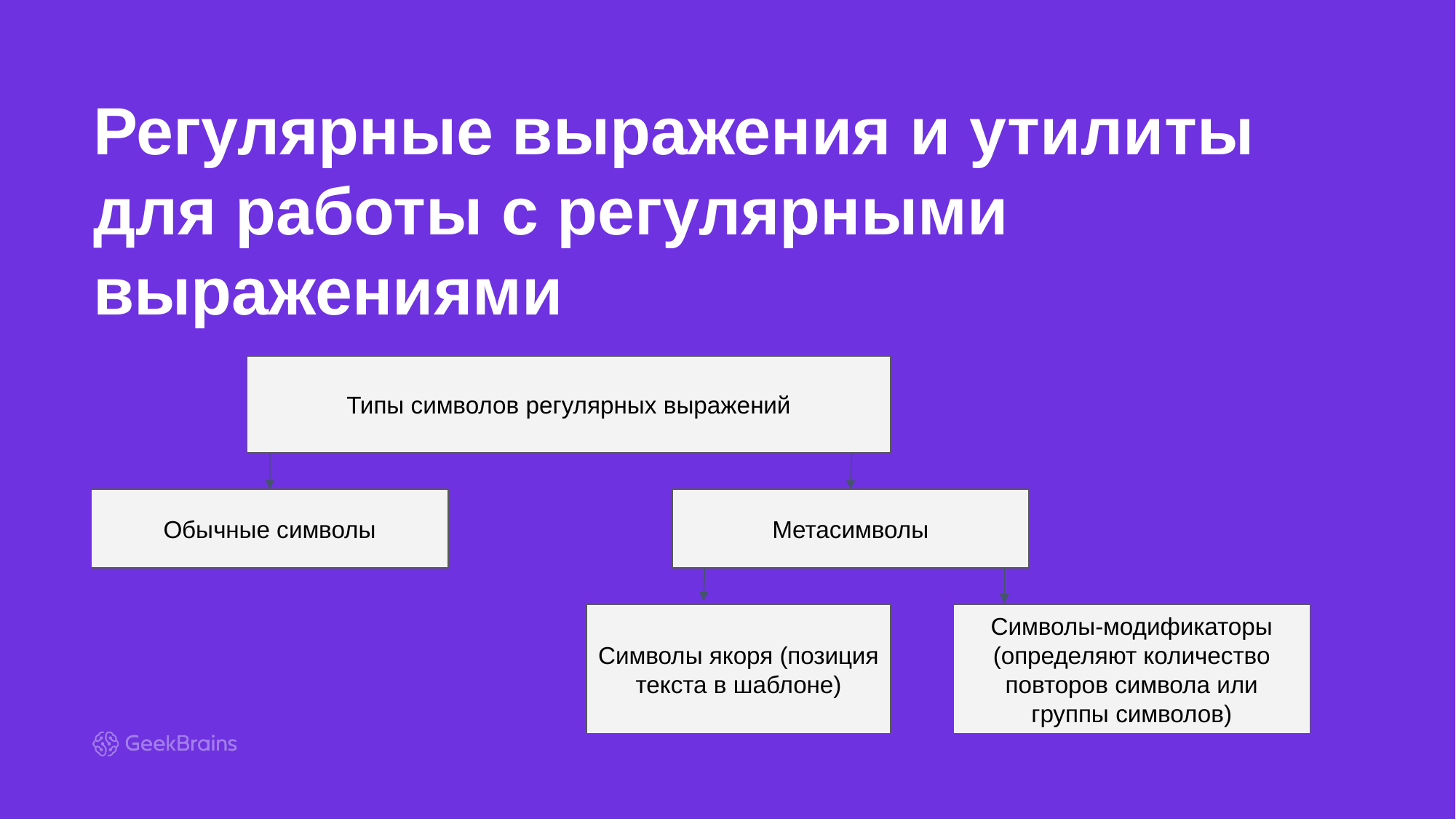

# Регулярные выражения и утилиты для работы с регулярными выражениями

Типы символов регулярных выражений
Обычные символы
Метасимволы
Символы якоря (позиция текста в шаблоне)
Символы-модификаторы (определяют количество повторов символа или группы символов)